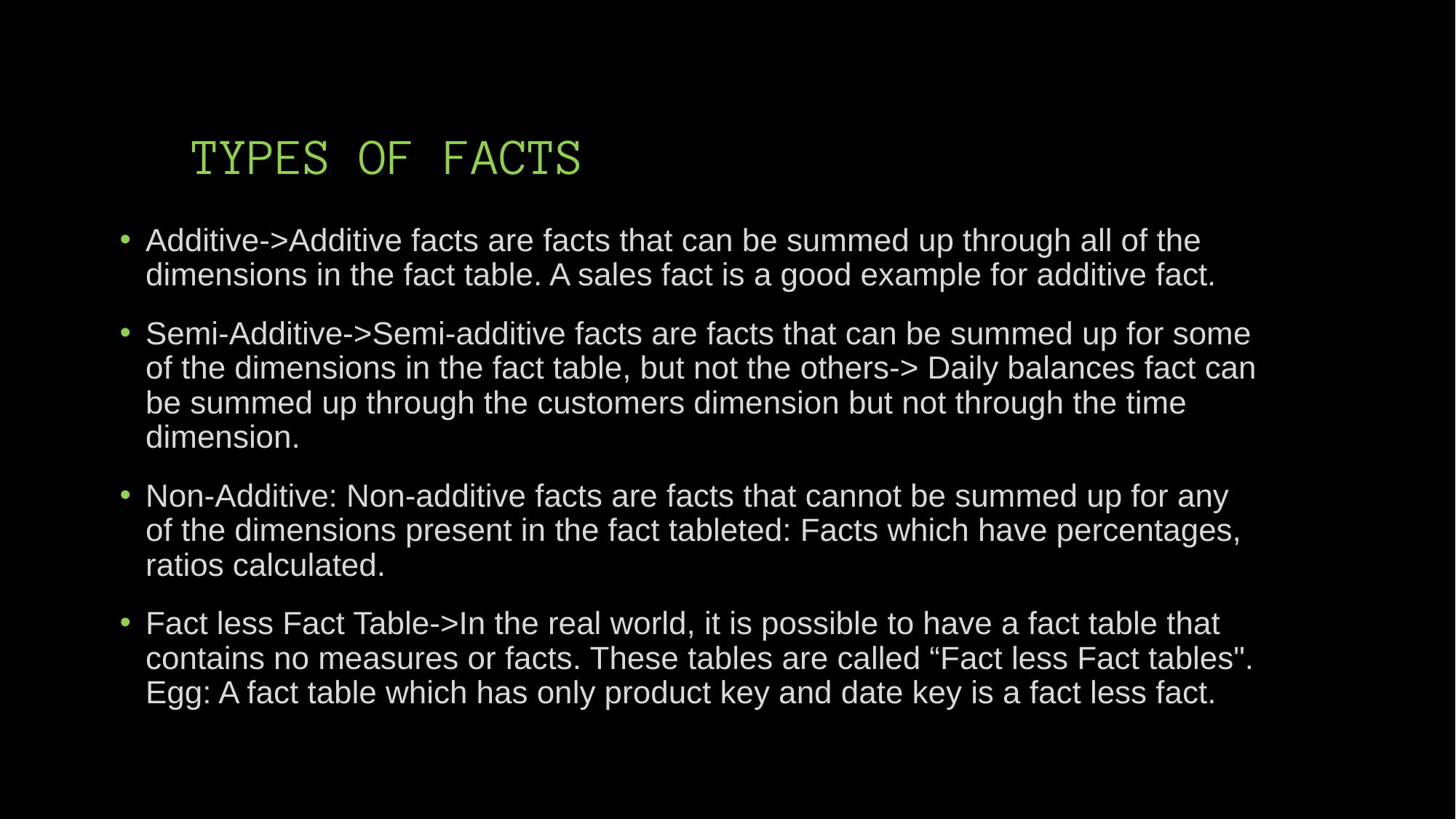

# TYPES OF FACTS
Additive->Additive facts are facts that can be summed up through all of the dimensions in the fact table. A sales fact is a good example for additive fact.
Semi-Additive->Semi-additive facts are facts that can be summed up for some of the dimensions in the fact table, but not the others-> Daily balances fact can be summed up through the customers dimension but not through the time dimension.
Non-Additive: Non-additive facts are facts that cannot be summed up for any of the dimensions present in the fact tableted: Facts which have percentages, ratios calculated.
Fact less Fact Table->In the real world, it is possible to have a fact table that contains no measures or facts. These tables are called “Fact less Fact tables". Egg: A fact table which has only product key and date key is a fact less fact.